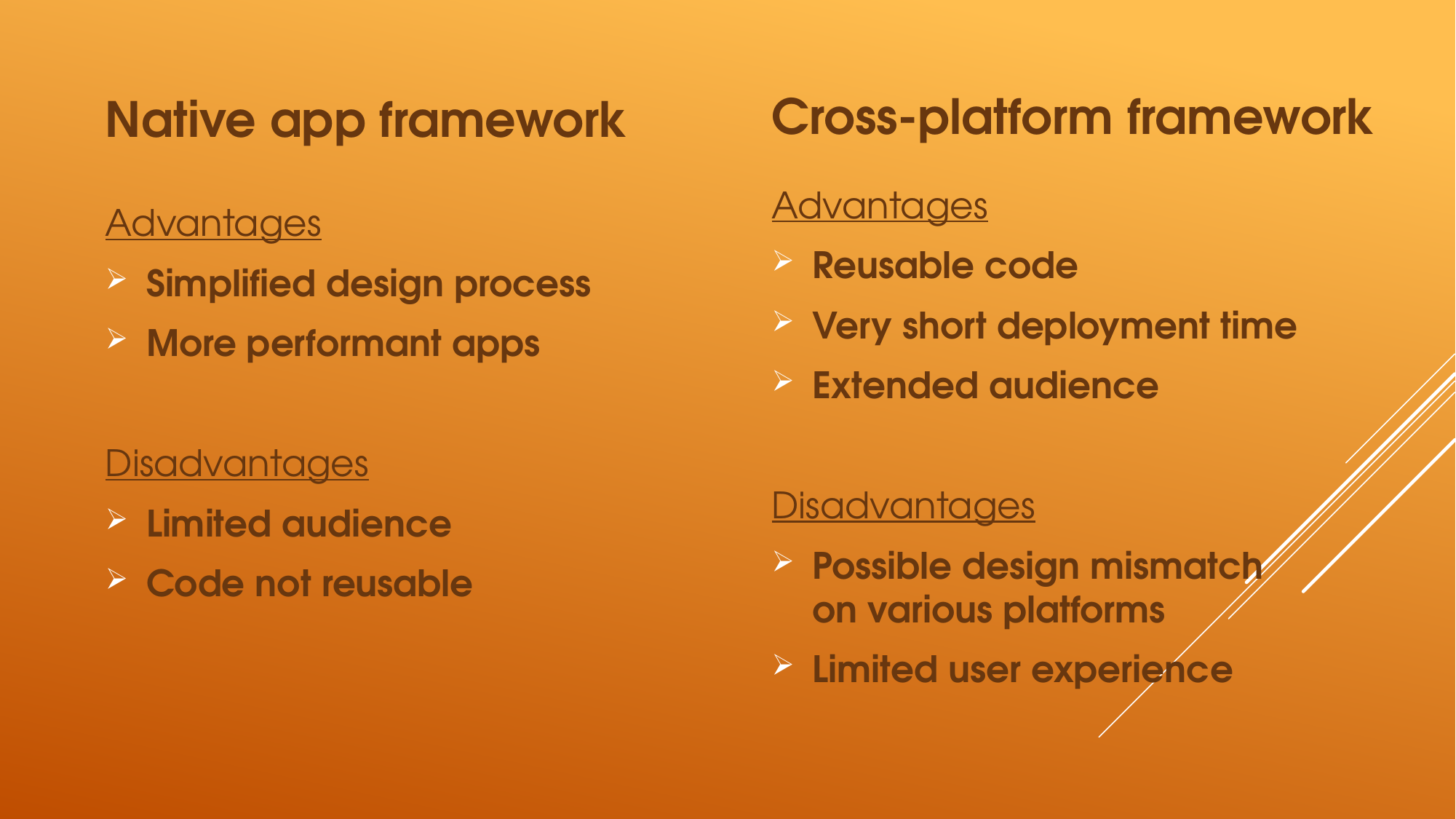

Cross-platform framework
Native app framework

Advantages
Reusable code
Very short deployment time
Extended audience

Disadvantages
Possible design mismatch on various platforms
Limited user experience
Advantages
Simplified design process
More performant apps

Disadvantages
Limited audience
Code not reusable